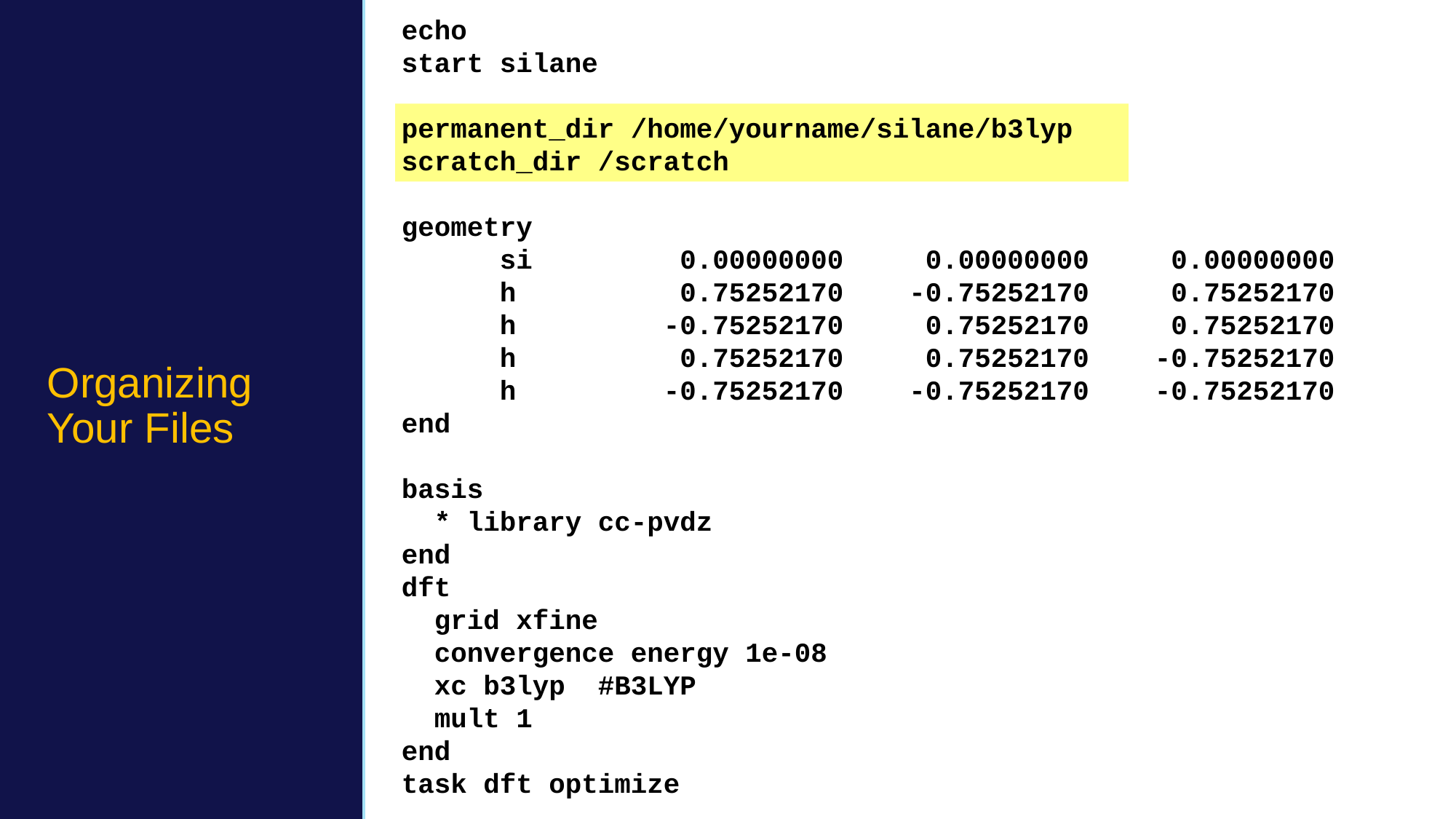

echo
start silane

permanent_dir /home/yourname/silane/b3lyp
scratch_dir /scratch

geometry
      si         0.00000000     0.00000000     0.00000000
      h          0.75252170    -0.75252170     0.75252170
      h         -0.75252170     0.75252170     0.75252170
      h          0.75252170     0.75252170    -0.75252170
      h         -0.75252170    -0.75252170    -0.75252170
end

basis
  * library cc-pvdz
end
dft
  grid xfine
  convergence energy 1e-08
  xc b3lyp  #B3LYP
  mult 1
end
task dft optimize
# Organizing Your Files